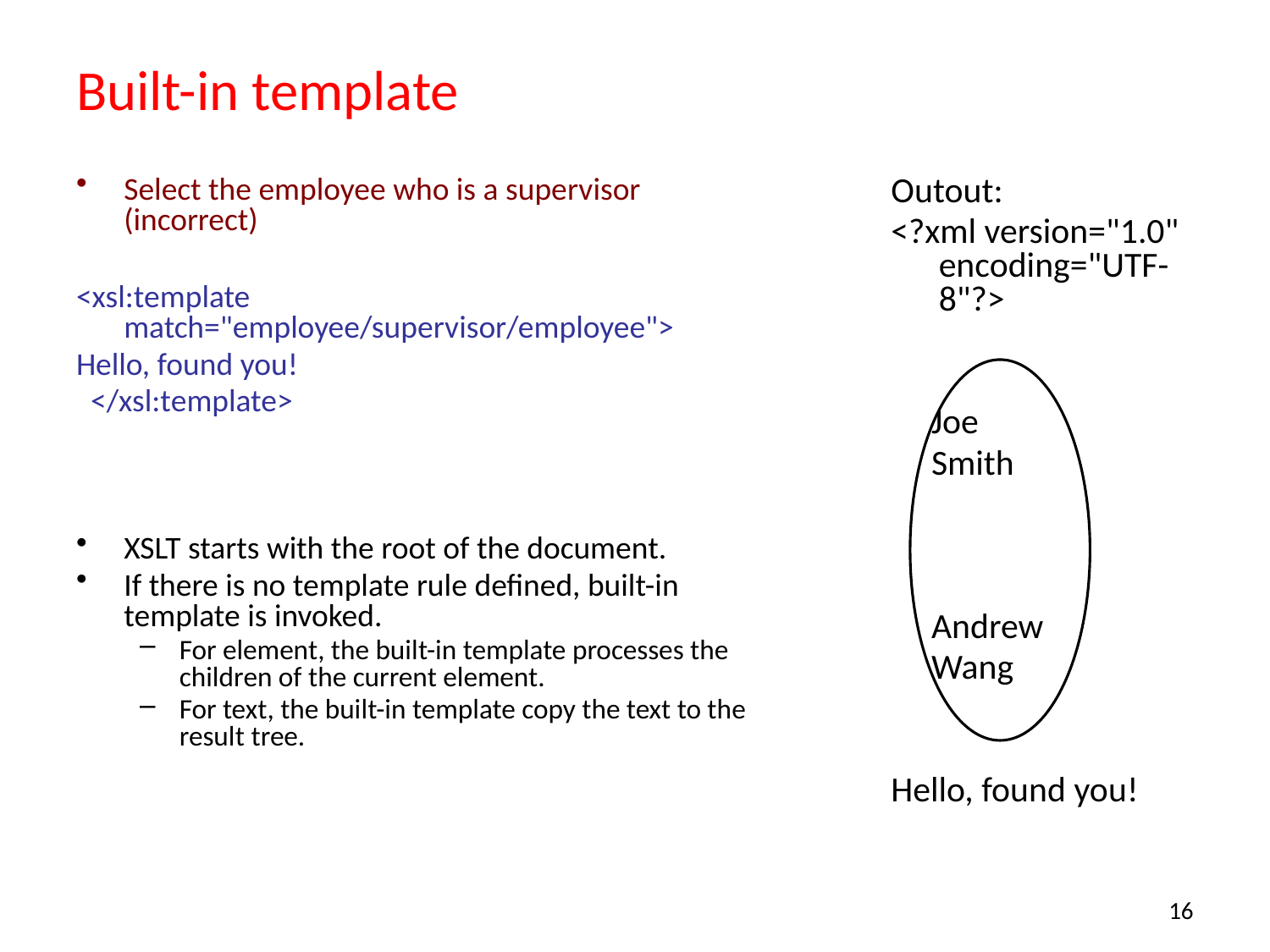

# Built-in template
Select the employee who is a supervisor (incorrect)

<xsl:template match="employee/supervisor/employee">
Hello, found you!
  </xsl:template>

XSLT starts with the root of the document.
If there is no template rule defined, built-in template is invoked.
For element, the built-in template processes the children of the current element.
For text, the built-in template copy the text to the result tree.
Outout:
<?xml version="1.0" encoding="UTF-8"?>

     Joe
     Smith

     Andrew
     Wang

Hello, found you!

16